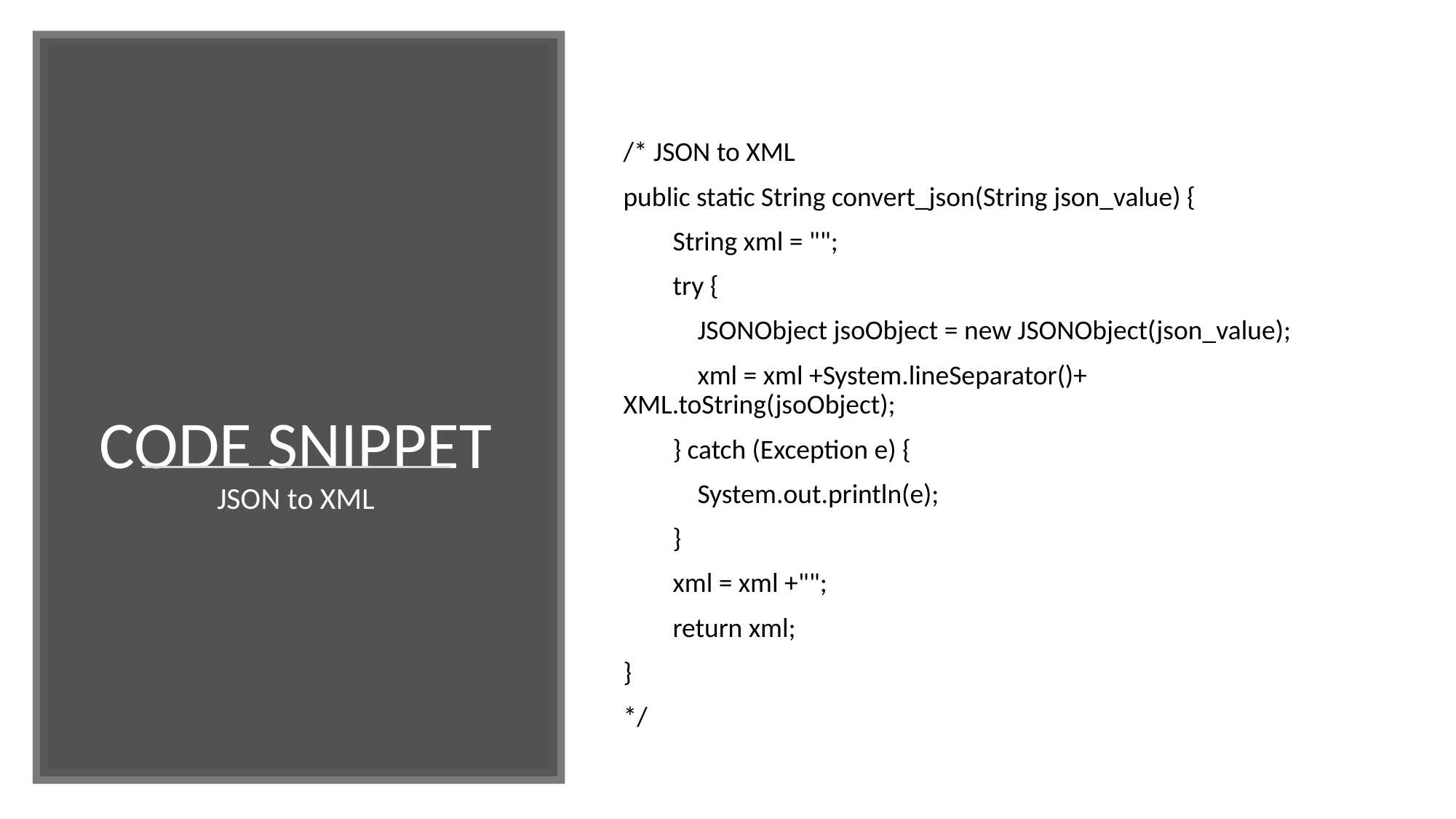

/* JSON to XML
public static String convert_json(String json_value) {
        String xml = "";
        try {
            JSONObject jsoObject = new JSONObject(json_value);
            xml = xml +System.lineSeparator()+ XML.toString(jsoObject);
        } catch (Exception e) {
            System.out.println(e);
        }
        xml = xml +"";
        return xml;
}
*/
# CODE SNIPPET JSON to XML